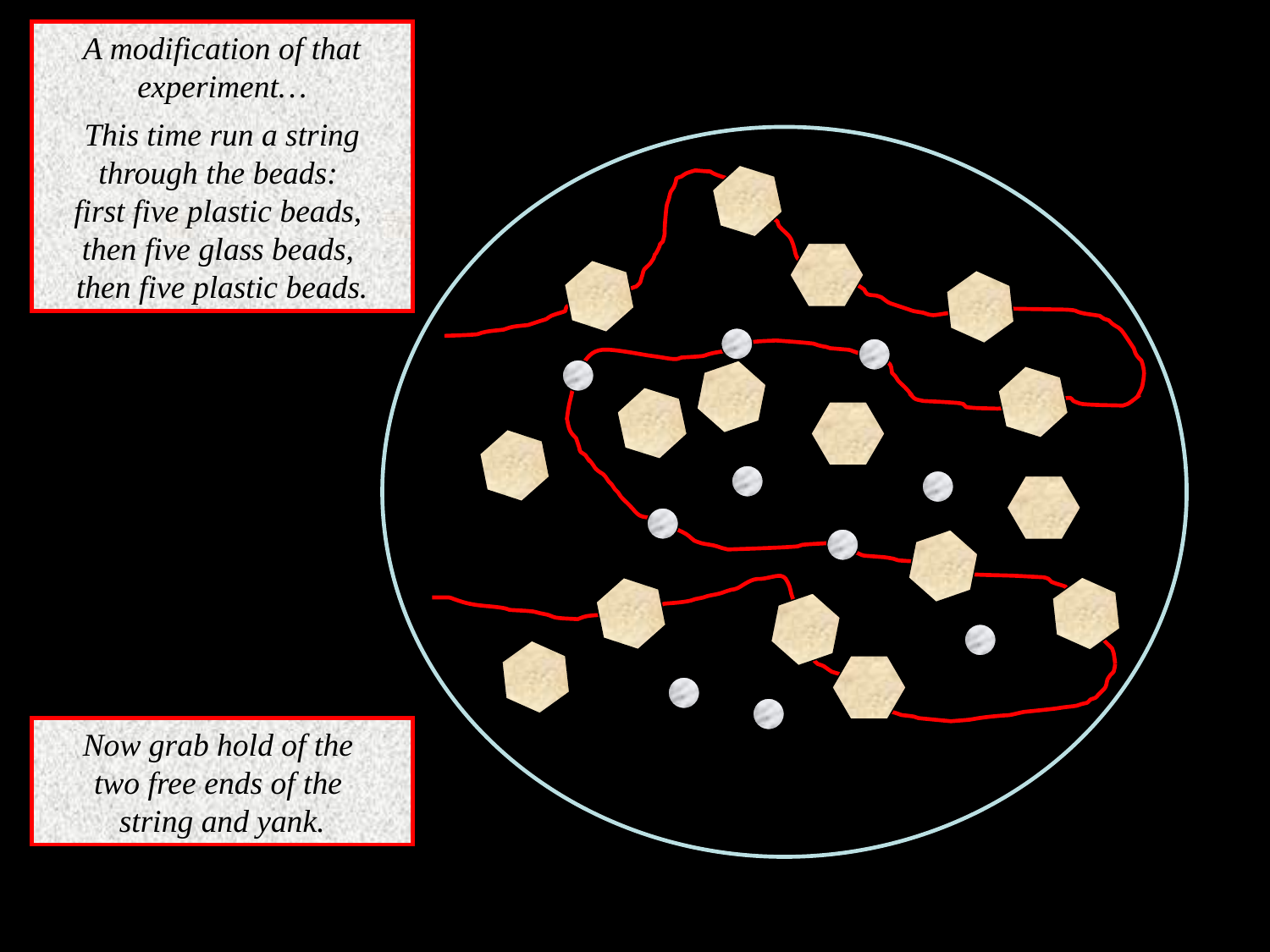

A modification of that experiment…
This time run a string through the beads:
first five plastic beads,
then five glass beads,
then five plastic beads.

Now grab hold of the
two free ends of the
string and yank.